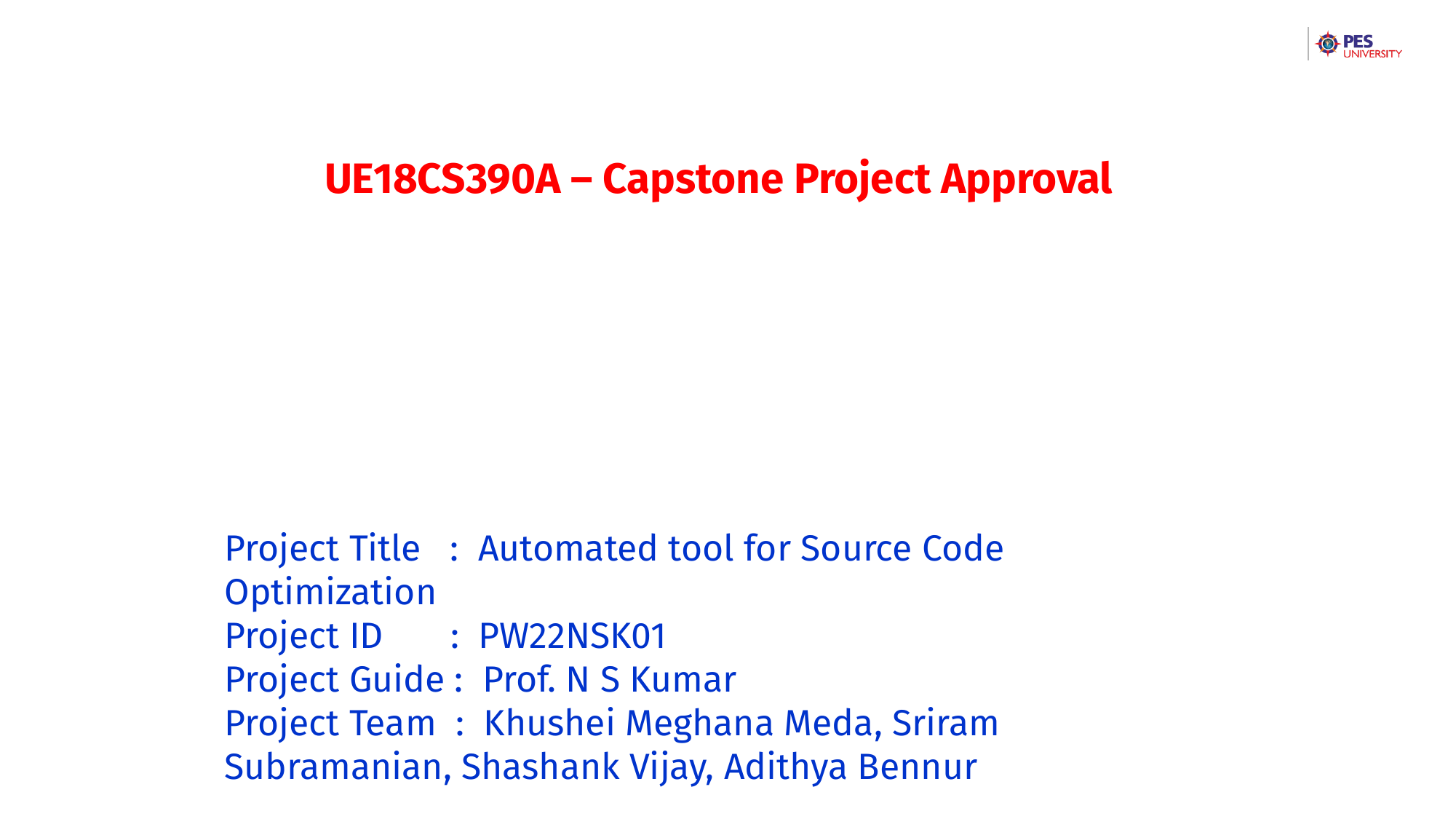

UE18CS390A – Capstone Project Approval

Project Title   :  Automated tool for Source Code Optimization
Project ID       :  PW22NSK01
Project Guide :  Prof. N S Kumar
Project Team  :  Khushei Meghana Meda, Sriram Subramanian, Shashank Vijay, Adithya Bennur